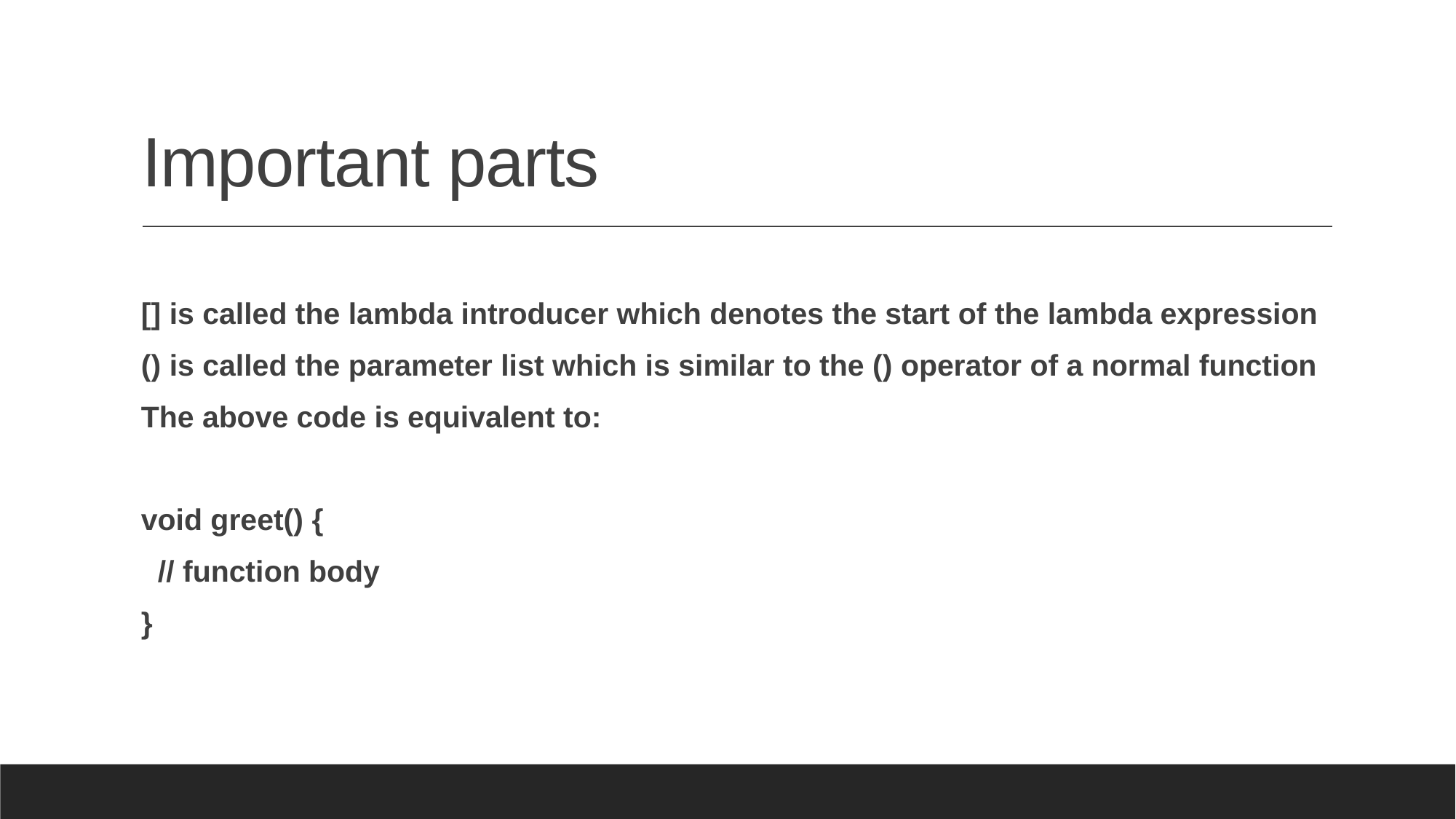

# Important parts

[] is called the lambda introducer which denotes the start of the lambda expression
() is called the parameter list which is similar to the () operator of a normal function
The above code is equivalent to:

void greet() {
  // function body
}